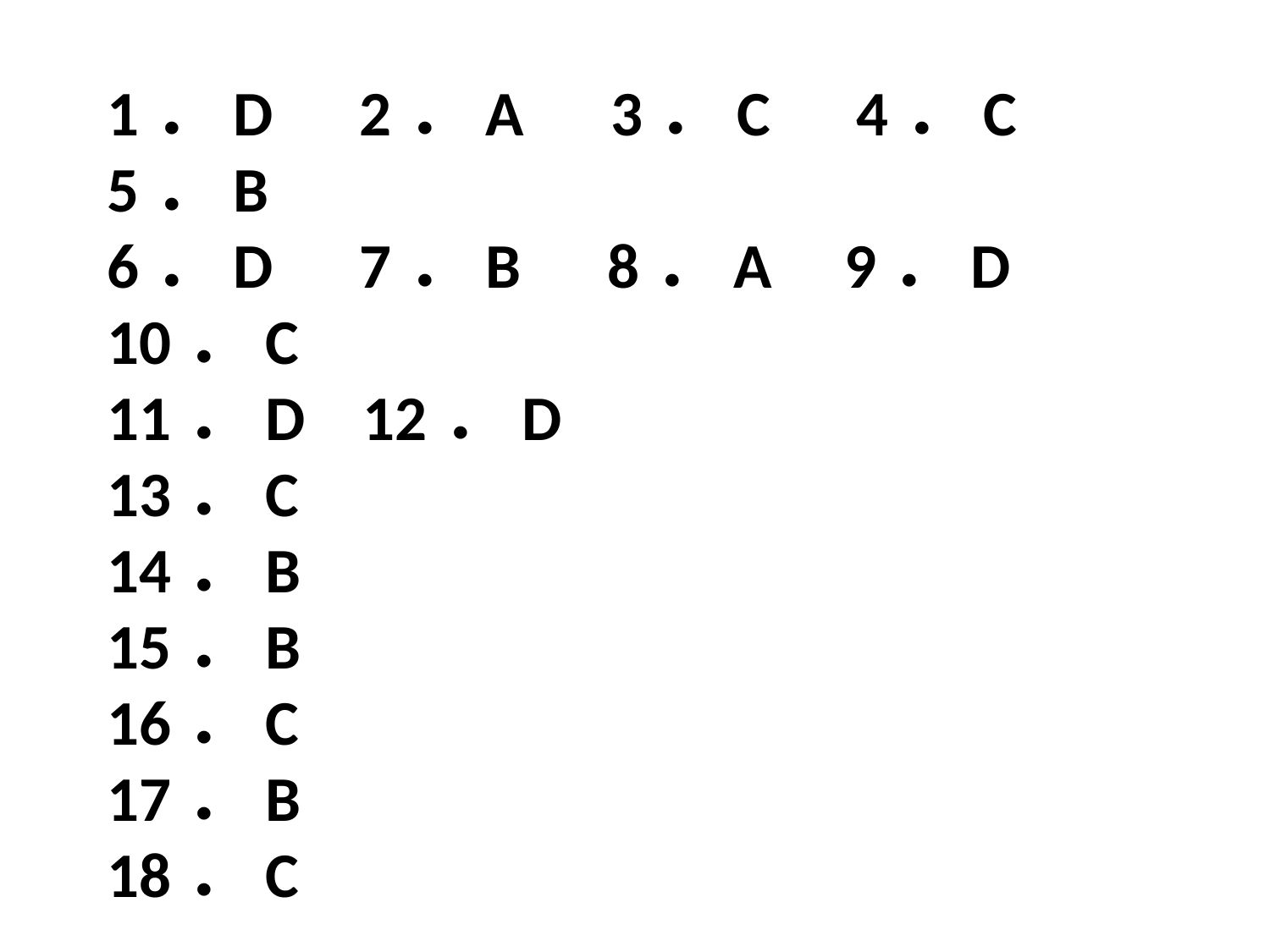

1．D      2．A      3．C      4．C         5．B
6．D      7．B      8．A     9．D        10．C
11．D    12．D
13．C
14．B
15．B
16．C
17．B
18．C